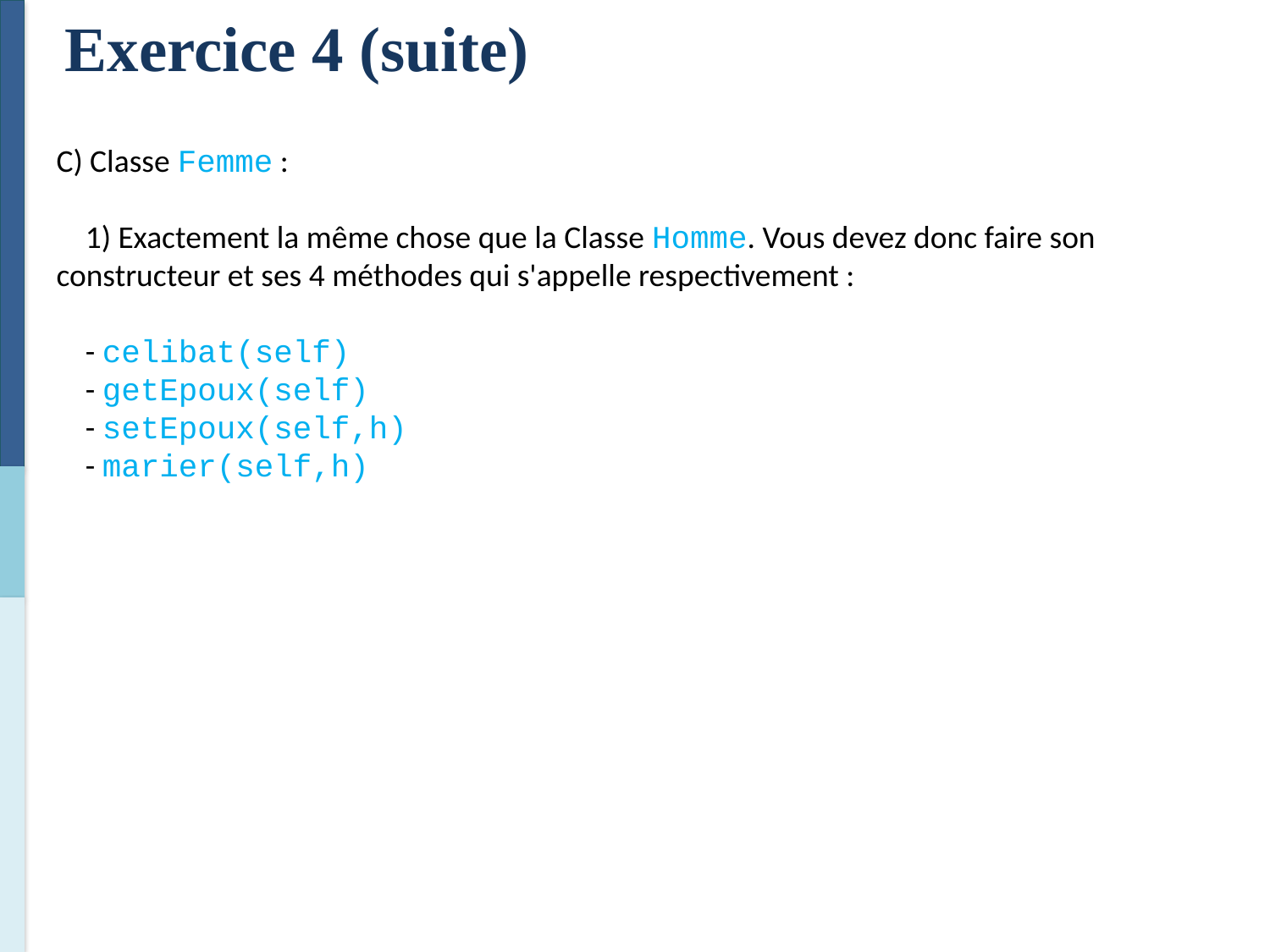

Exercice 4 (suite)
C) Classe Femme :

    1) Exactement la même chose que la Classe Homme. Vous devez donc faire son 	constructeur et ses 4 méthodes qui s'appelle respectivement :

    - celibat(self)
    - getEpoux(self)
    - setEpoux(self,h)
    - marier(self,h)